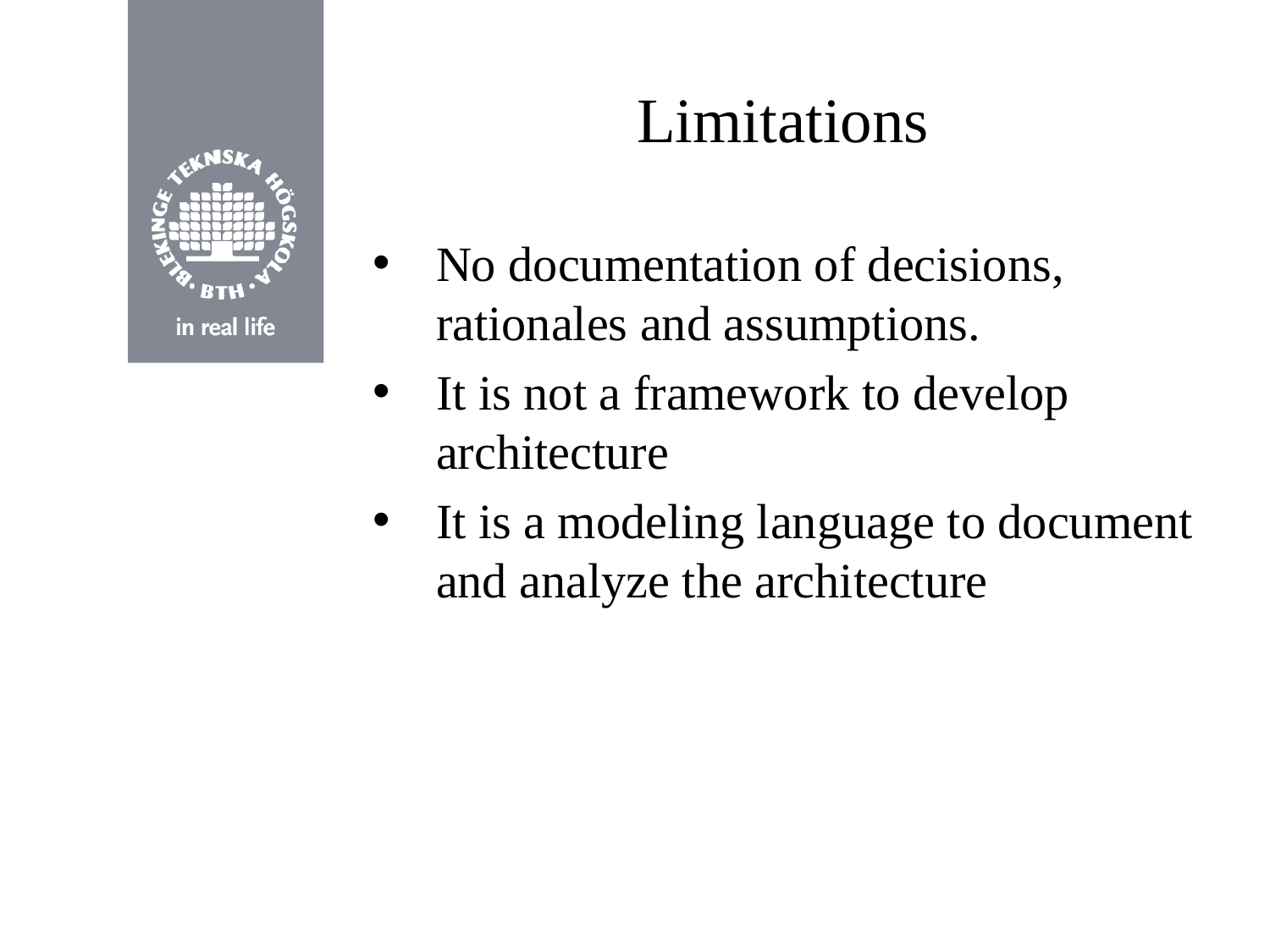

# Limitations
No documentation of decisions, rationales and assumptions.
It is not a framework to develop architecture
It is a modeling language to document and analyze the architecture